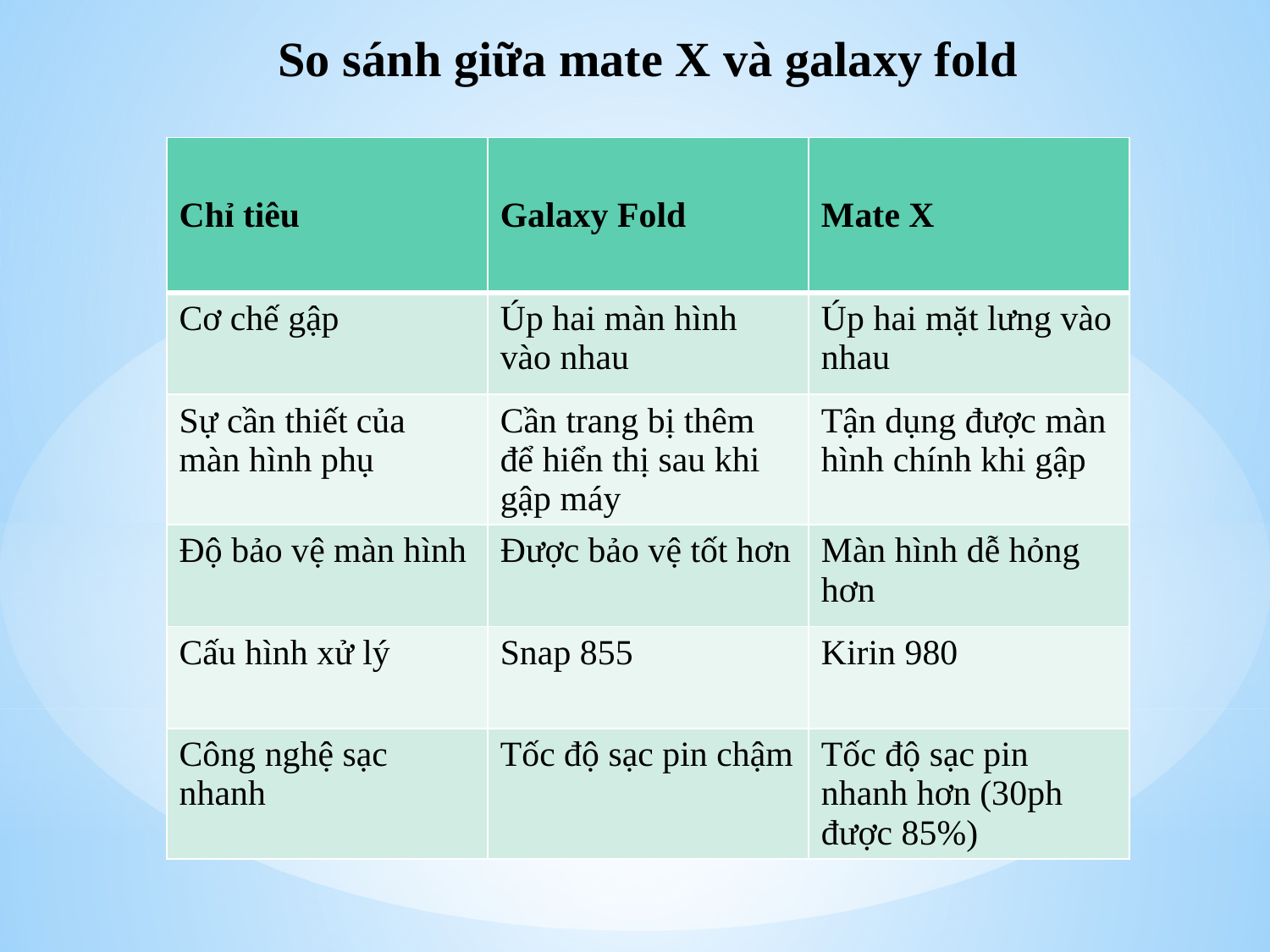

# So sánh giữa mate X và galaxy fold
| Chỉ tiêu | Galaxy Fold | Mate X |
| --- | --- | --- |
| Cơ chế gập | Úp hai màn hình vào nhau | Úp hai mặt lưng vào nhau |
| Sự cần thiết của màn hình phụ | Cần trang bị thêm để hiển thị sau khi gập máy | Tận dụng được màn hình chính khi gập |
| Độ bảo vệ màn hình | Được bảo vệ tốt hơn | Màn hình dễ hỏng hơn |
| Cấu hình xử lý | Snap 855 | Kirin 980 |
| Công nghệ sạc nhanh | Tốc độ sạc pin chậm | Tốc độ sạc pin nhanh hơn (30ph được 85%) |